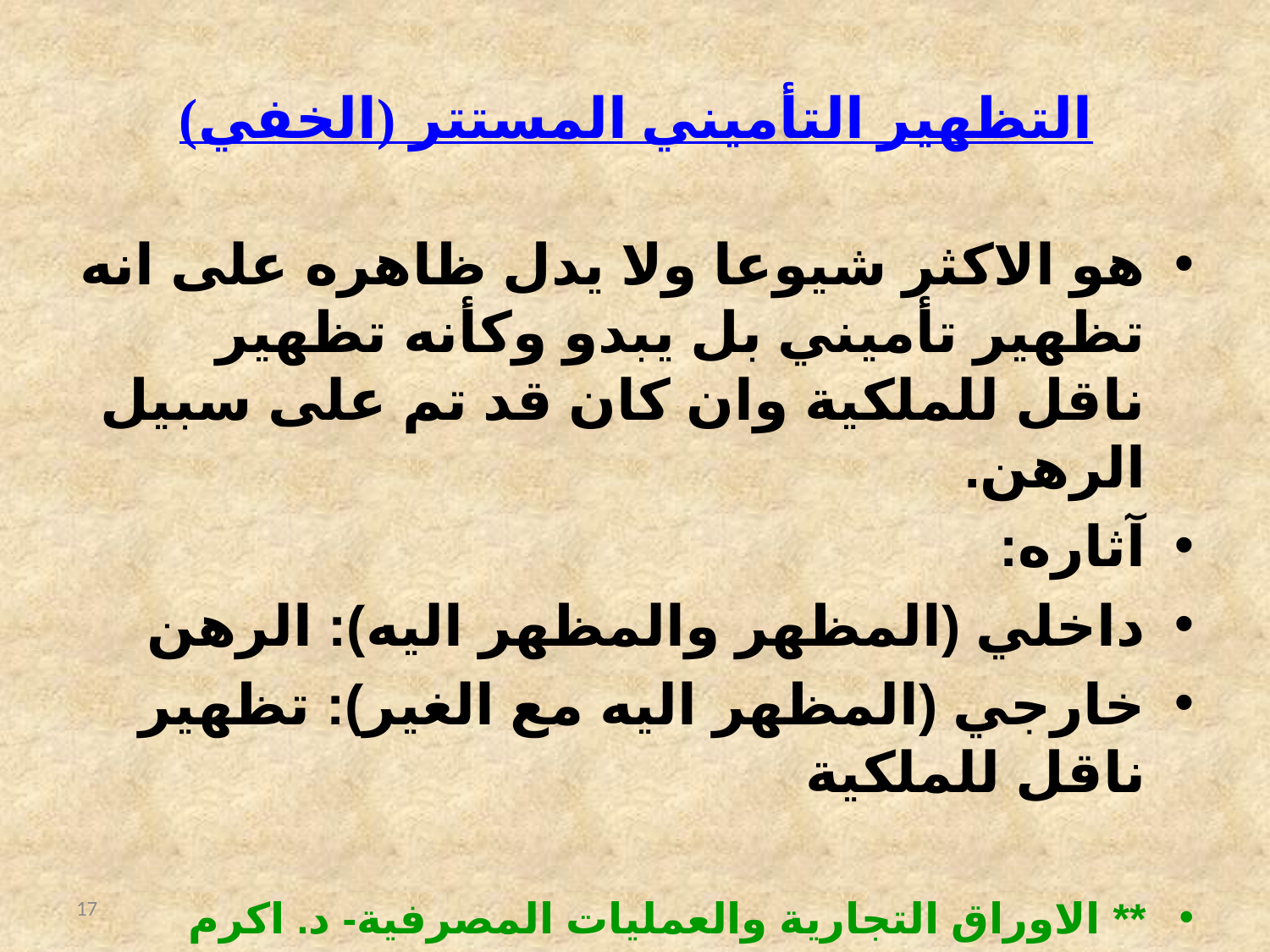

# التظهير التأميني المستتر (الخفي)
هو الاكثر شيوعا ولا يدل ظاهره على انه تظهير تأميني بل يبدو وكأنه تظهير ناقل للملكية وان كان قد تم على سبيل الرهن.
آثاره:
داخلي (المظهر والمظهر اليه): الرهن
خارجي (المظهر اليه مع الغير): تظهير ناقل للملكية

** الاوراق التجارية والعمليات المصرفية- د. اكرم ياملكي

17